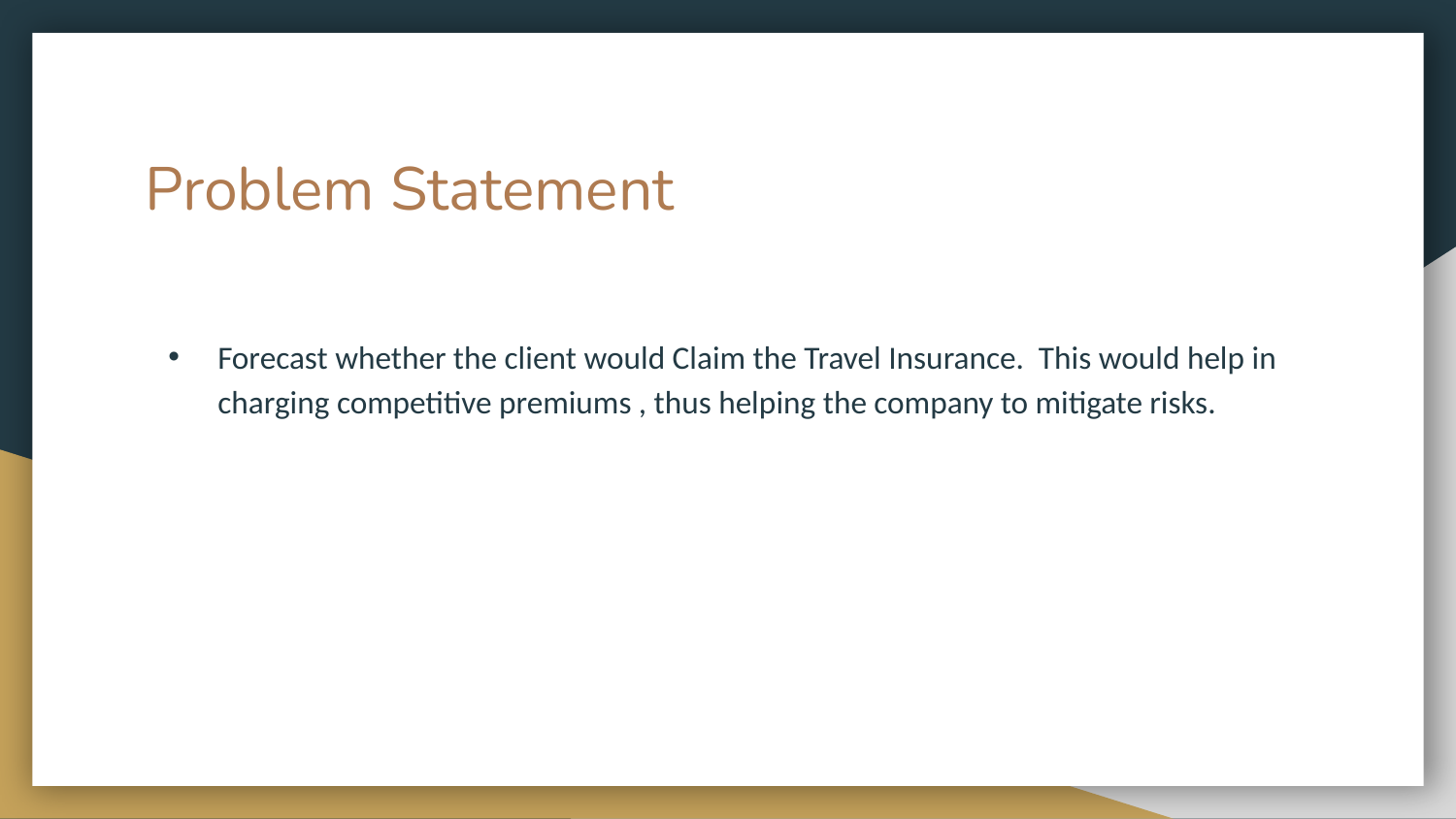

# Problem Statement
Forecast whether the client would Claim the Travel Insurance.  This would help in charging competitive premiums , thus helping the company to mitigate risks.